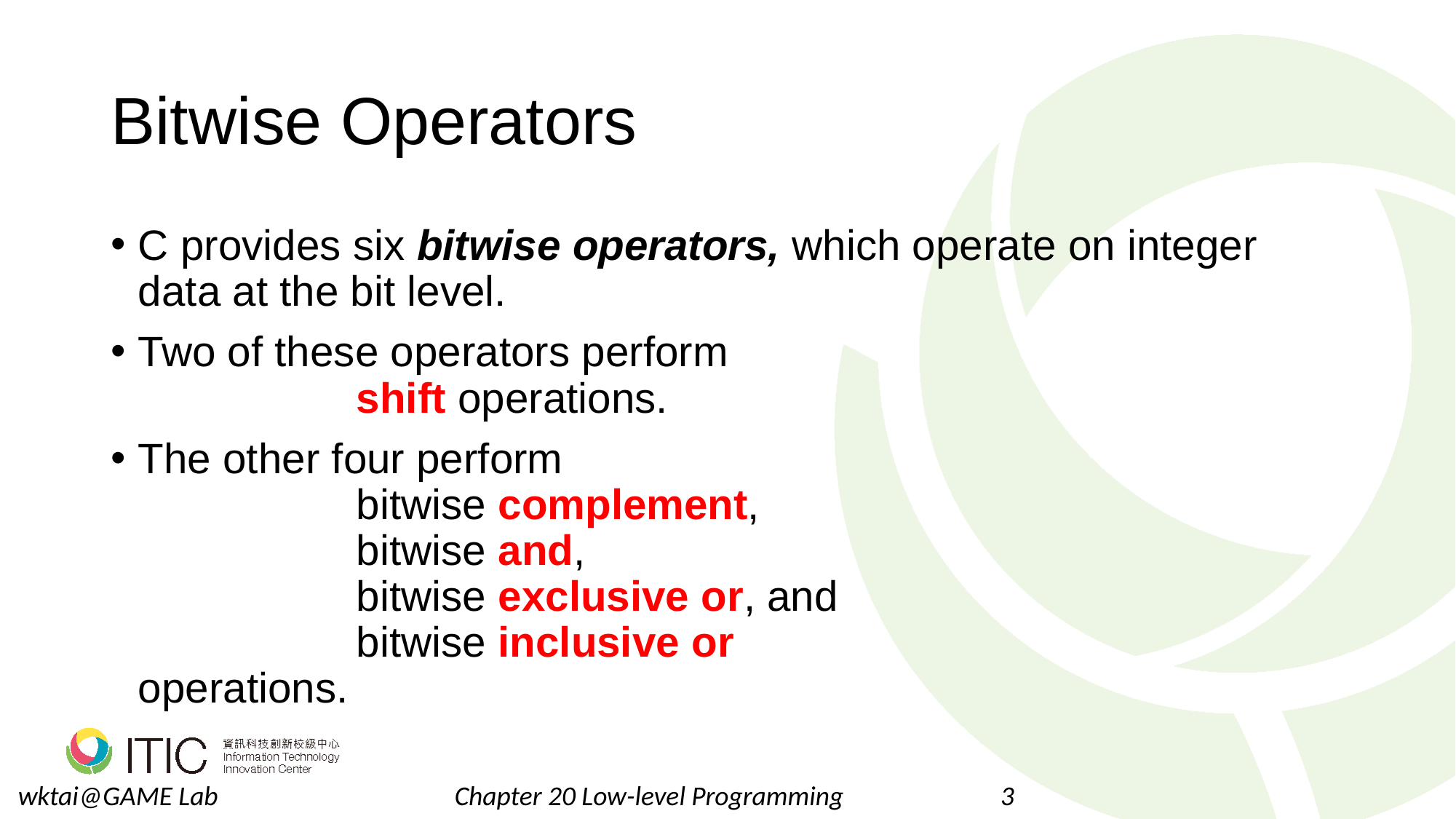

# Bitwise Operators
C provides six bitwise operators, which operate on integer data at the bit level.
Two of these operators perform
		shift operations.
The other four perform
		bitwise complement,
		bitwise and,
		bitwise exclusive or, and
		bitwise inclusive or
operations.